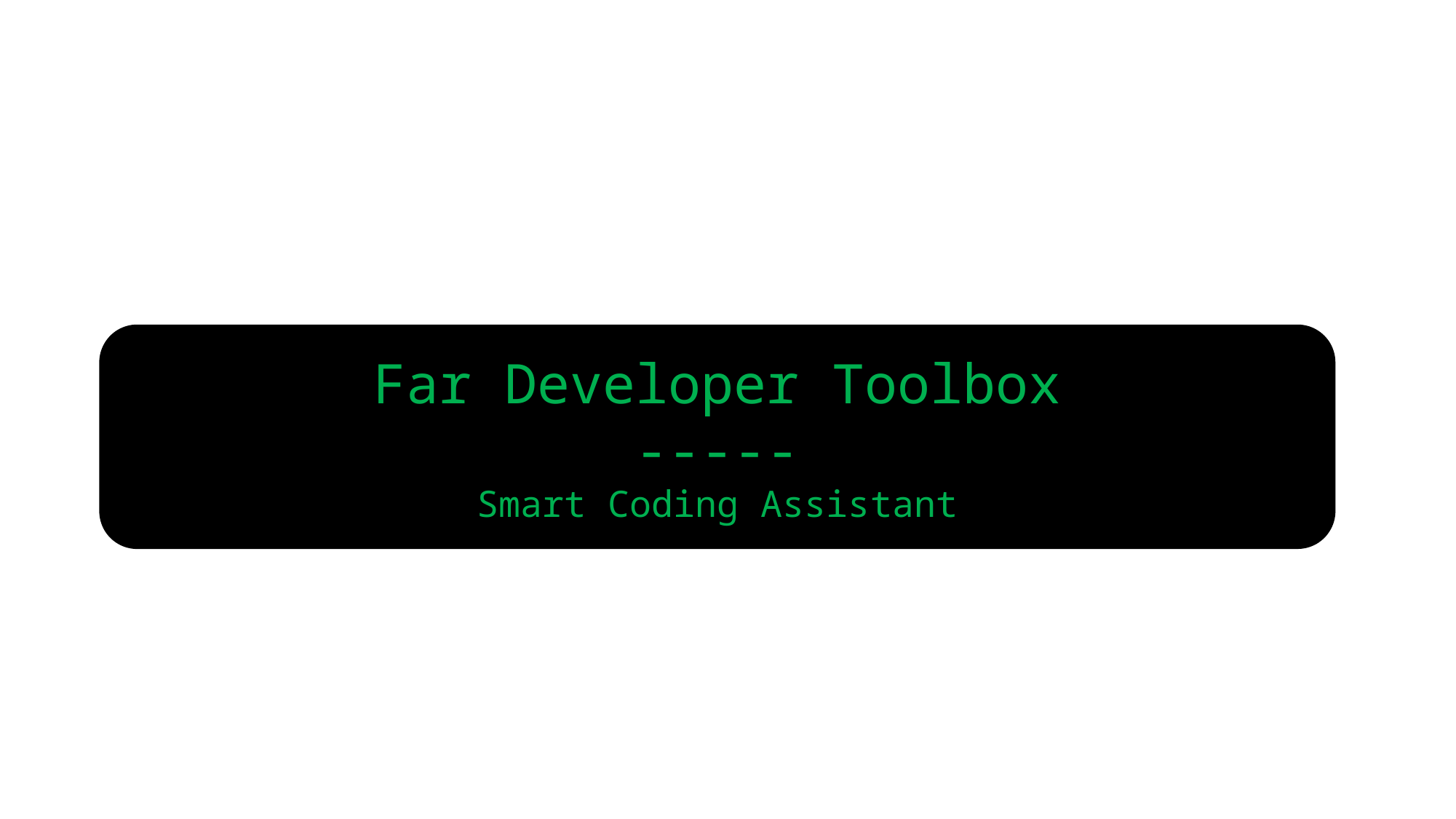

Far Developer Toolbox
-----
Smart Coding Assistant